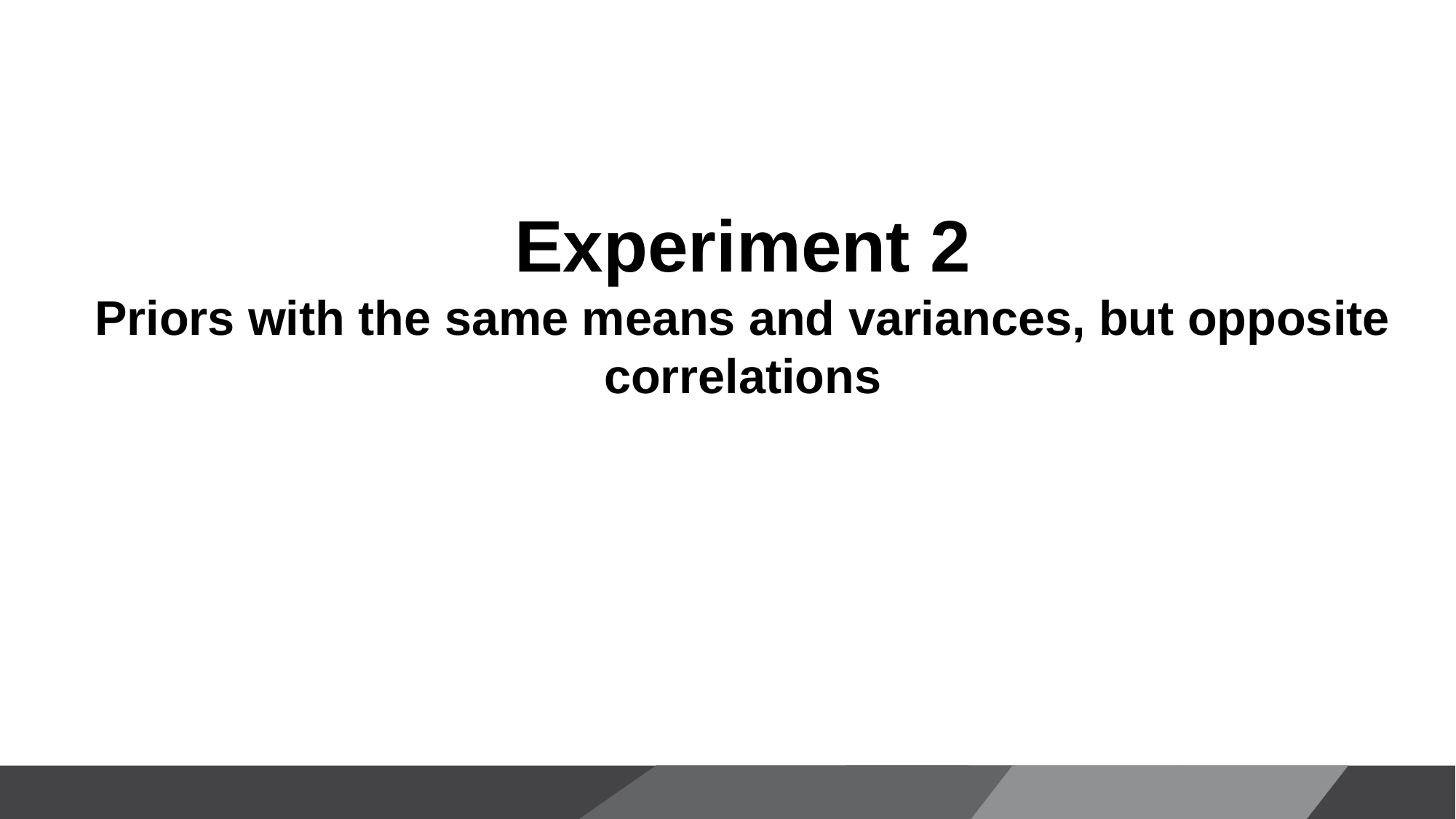

Experiment 2
Priors with the same means and variances, but opposite correlations